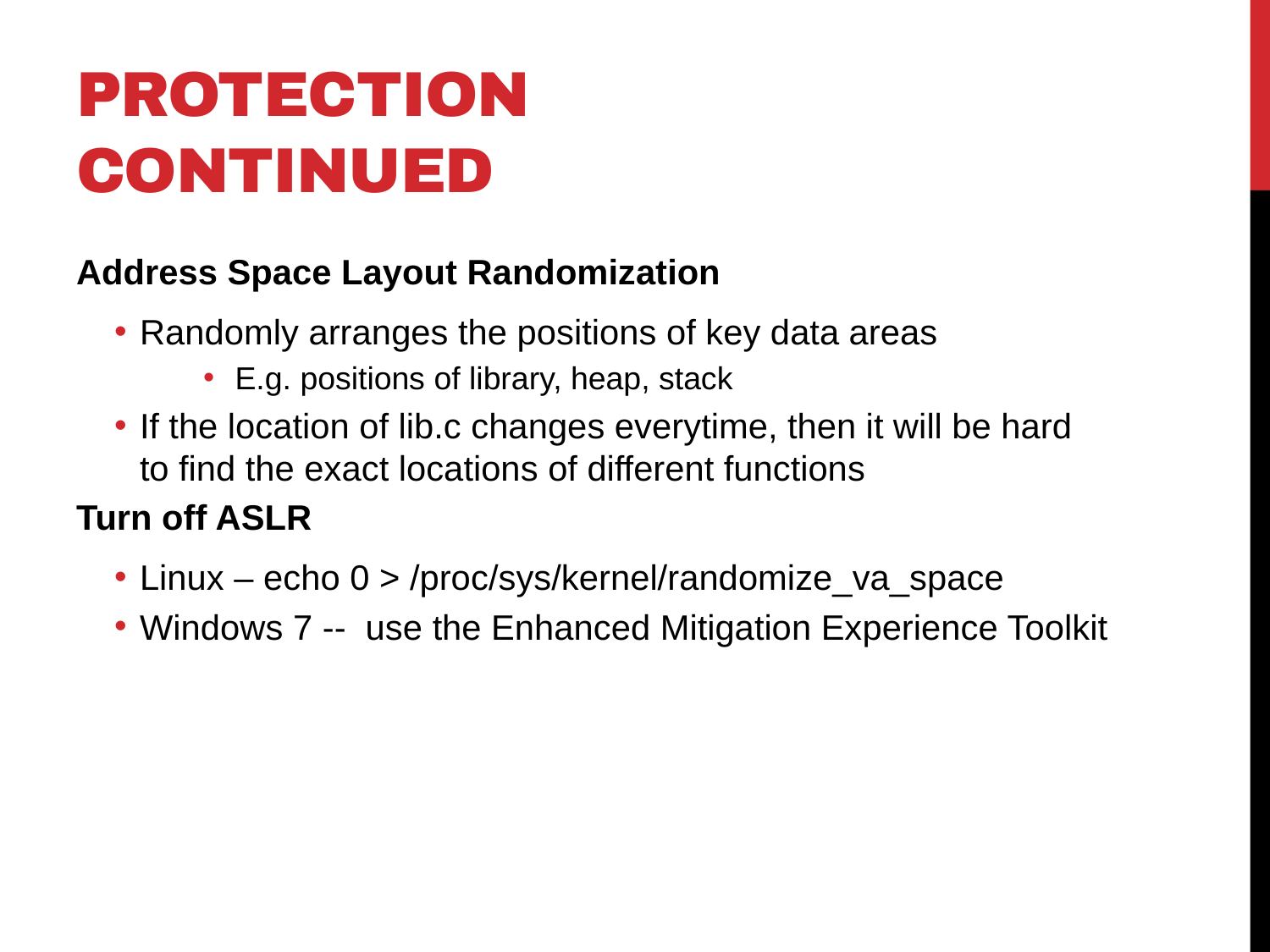

# Protection Continued
Address Space Layout Randomization
Randomly arranges the positions of key data areas
E.g. positions of library, heap, stack
If the location of lib.c changes everytime, then it will be hard to find the exact locations of different functions
Turn off ASLR
Linux – echo 0 > /proc/sys/kernel/randomize_va_space
Windows 7 --  use the Enhanced Mitigation Experience Toolkit